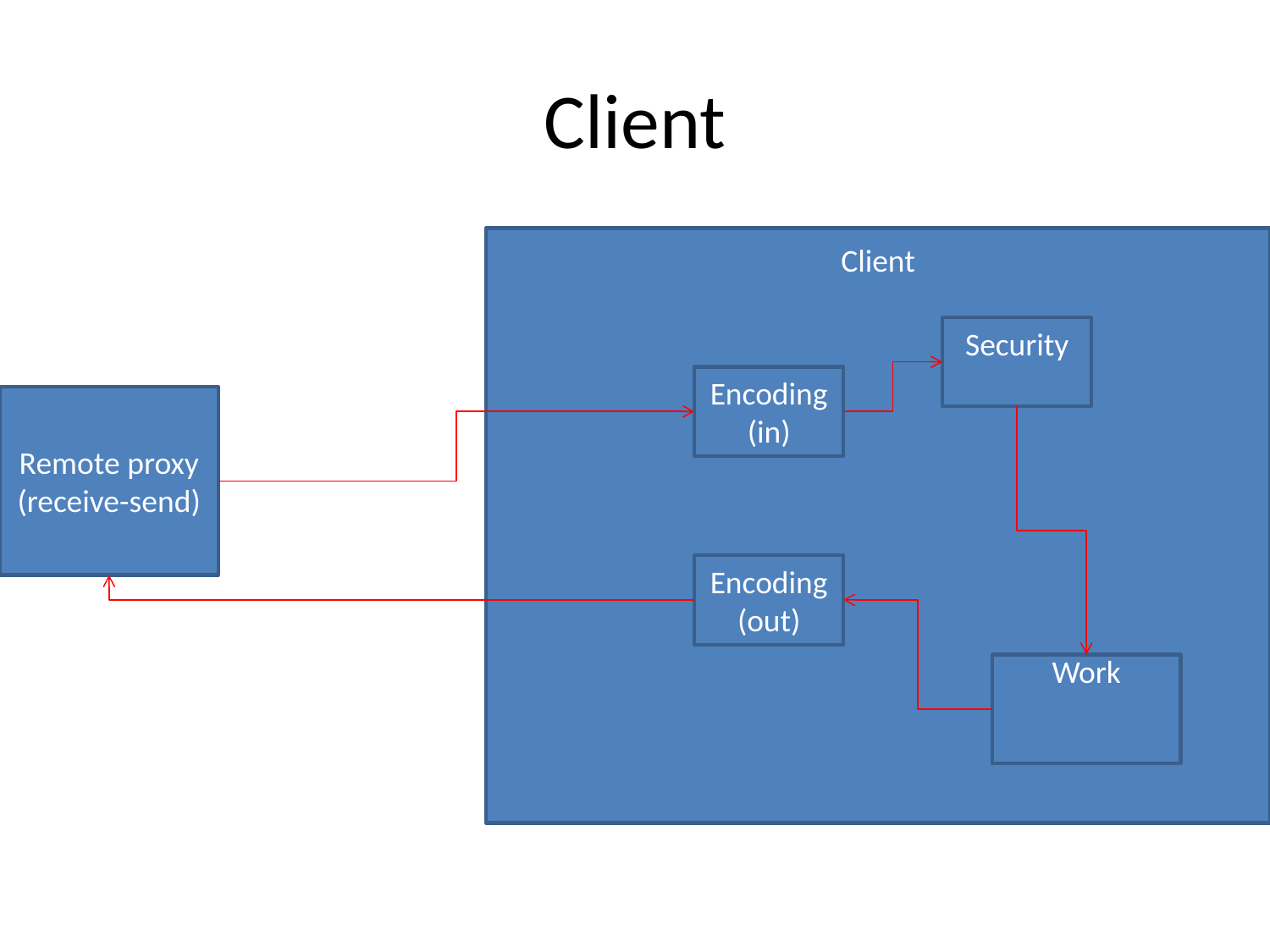

# Client
Client

Security

Encoding
(in)
Remote proxy
(receive-send)
Encoding
(out)
Work